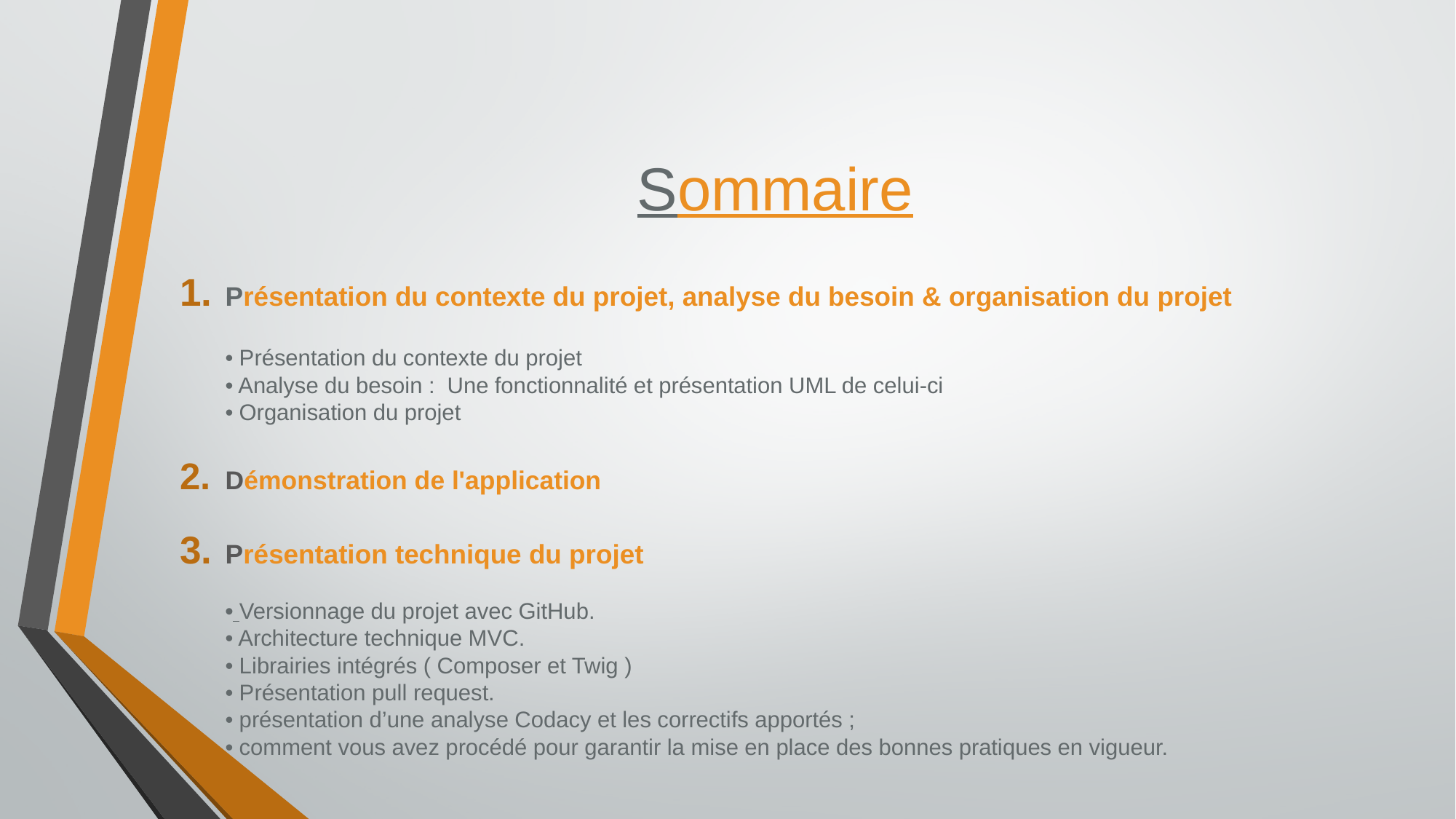

# Sommaire
Présentation du contexte du projet, analyse du besoin & organisation du projet
• Présentation du contexte du projet
• Analyse du besoin :  Une fonctionnalité et présentation UML de celui-ci
• Organisation du projet
Démonstration de l'application
Présentation technique du projet
• Versionnage du projet avec GitHub.
• Architecture technique MVC.
• Librairies intégrés ( Composer et Twig )
• Présentation pull request.
• présentation d’une analyse Codacy et les correctifs apportés ;
• comment vous avez procédé pour garantir la mise en place des bonnes pratiques en vigueur.